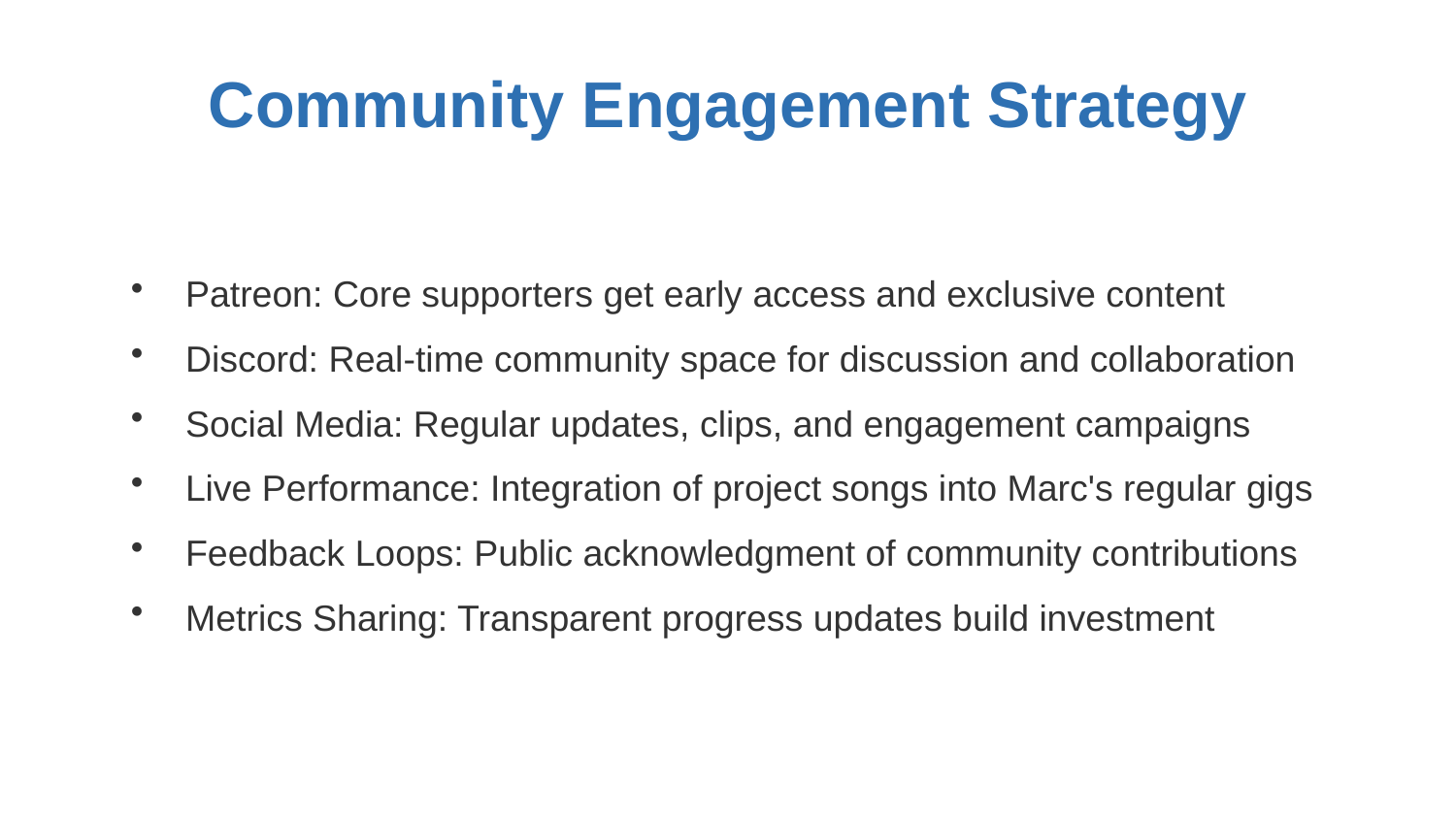

Community Engagement Strategy
Patreon: Core supporters get early access and exclusive content
Discord: Real-time community space for discussion and collaboration
Social Media: Regular updates, clips, and engagement campaigns
Live Performance: Integration of project songs into Marc's regular gigs
Feedback Loops: Public acknowledgment of community contributions
Metrics Sharing: Transparent progress updates build investment